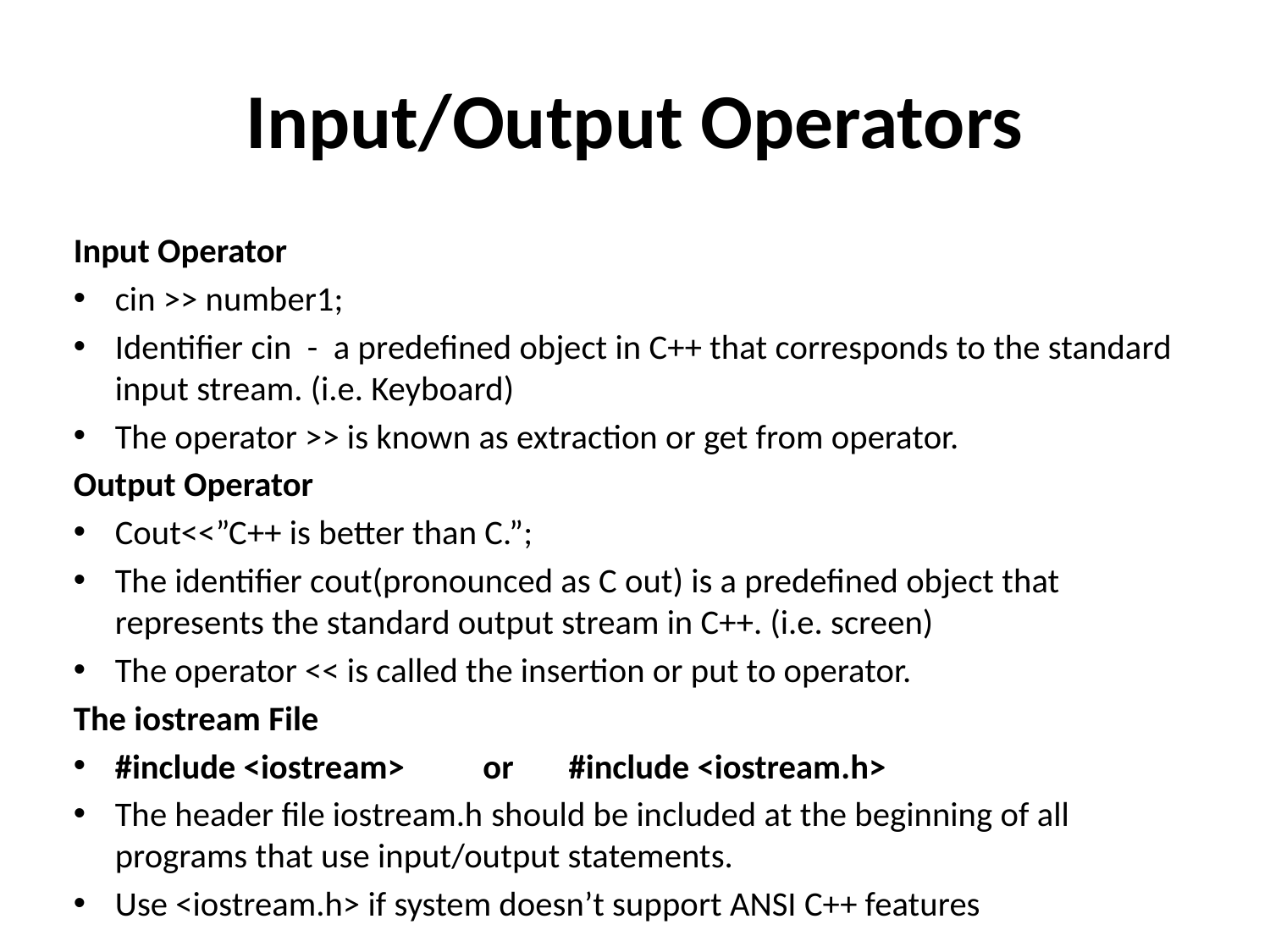

# Input/Output Operators
Input Operator
cin >> number1;
Identifier cin  -  a predefined object in C++ that corresponds to the standard input stream. (i.e. Keyboard)
The operator >> is known as extraction or get from operator.
Output Operator
Cout<<”C++ is better than C.”;
The identifier cout(pronounced as C out) is a predefined object that represents the standard output stream in C++. (i.e. screen)
The operator << is called the insertion or put to operator.
The iostream File
#include <iostream>          or       #include <iostream.h>
The header file iostream.h should be included at the beginning of all programs that use input/output statements.
Use <iostream.h> if system doesn’t support ANSI C++ features